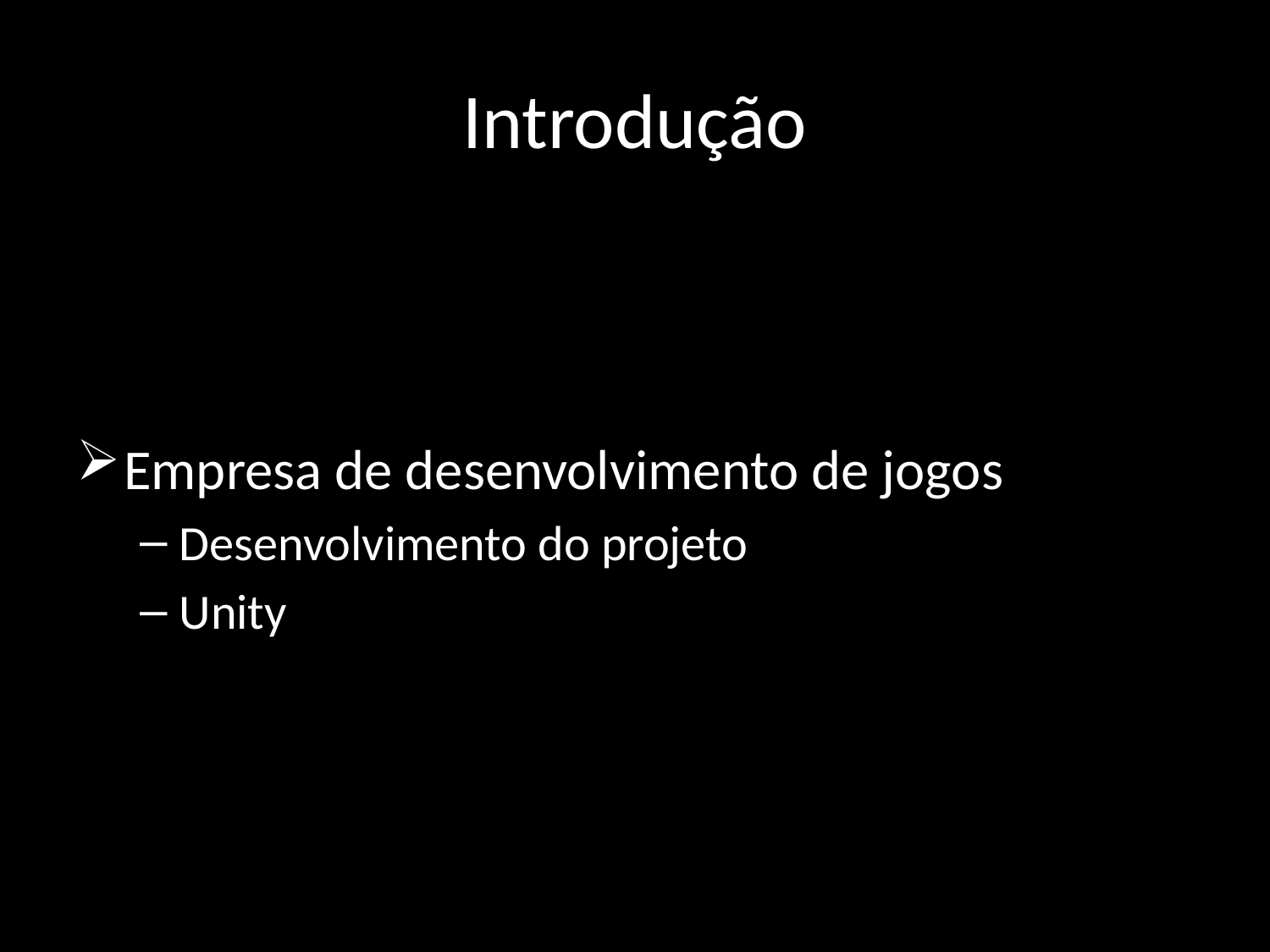

# Introdução
Empresa de desenvolvimento de jogos
Desenvolvimento do projeto
Unity